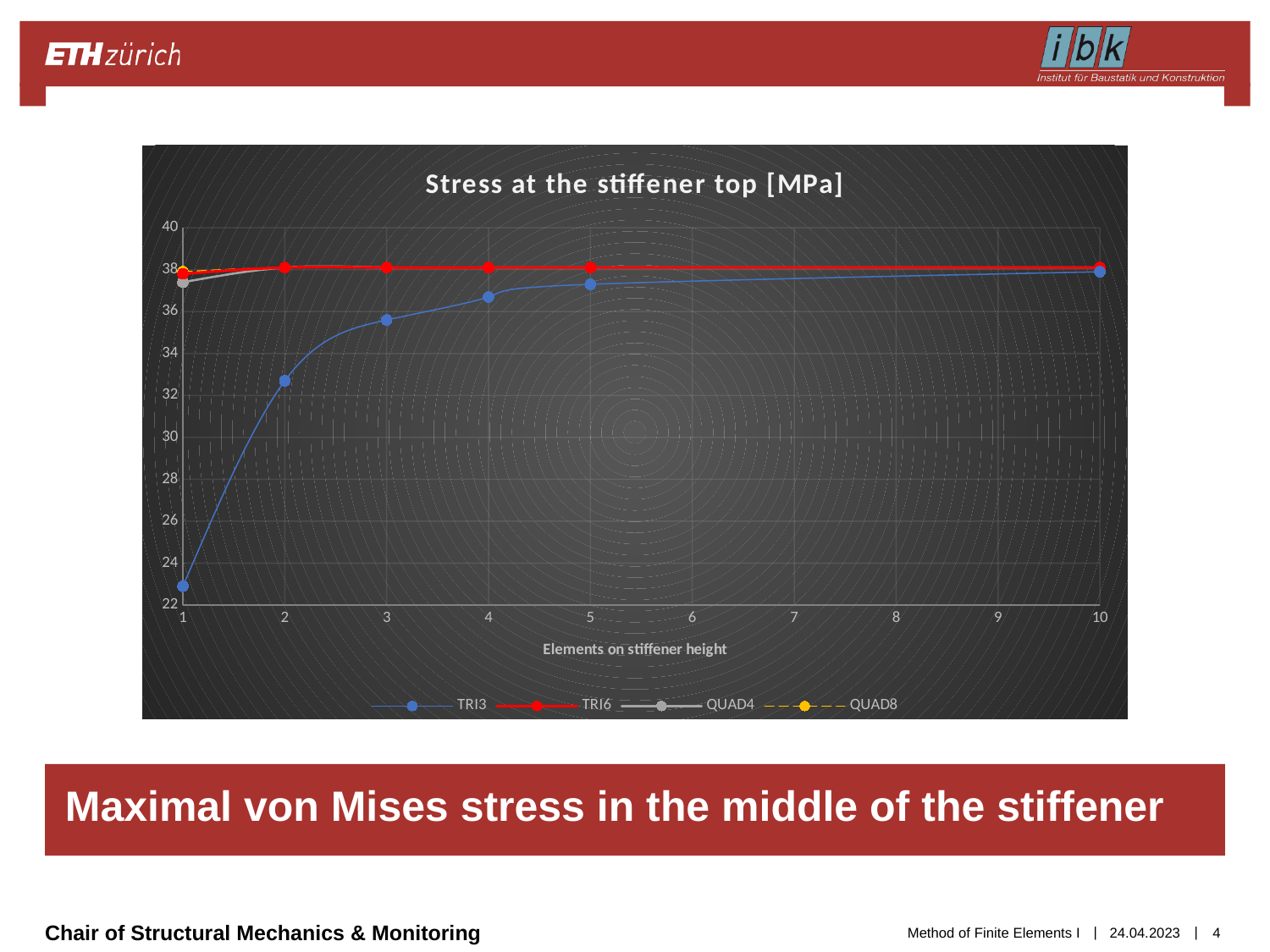

### Chart: Stress at the stiffener top [MPa]

| Category | TRI3 | TRI6 | QUAD4 | QUAD8 |
|---|---|---|---|---|
# Maximal von Mises stress in the middle of the stiffener

Method of Finite Elements I
24.04.2023
4